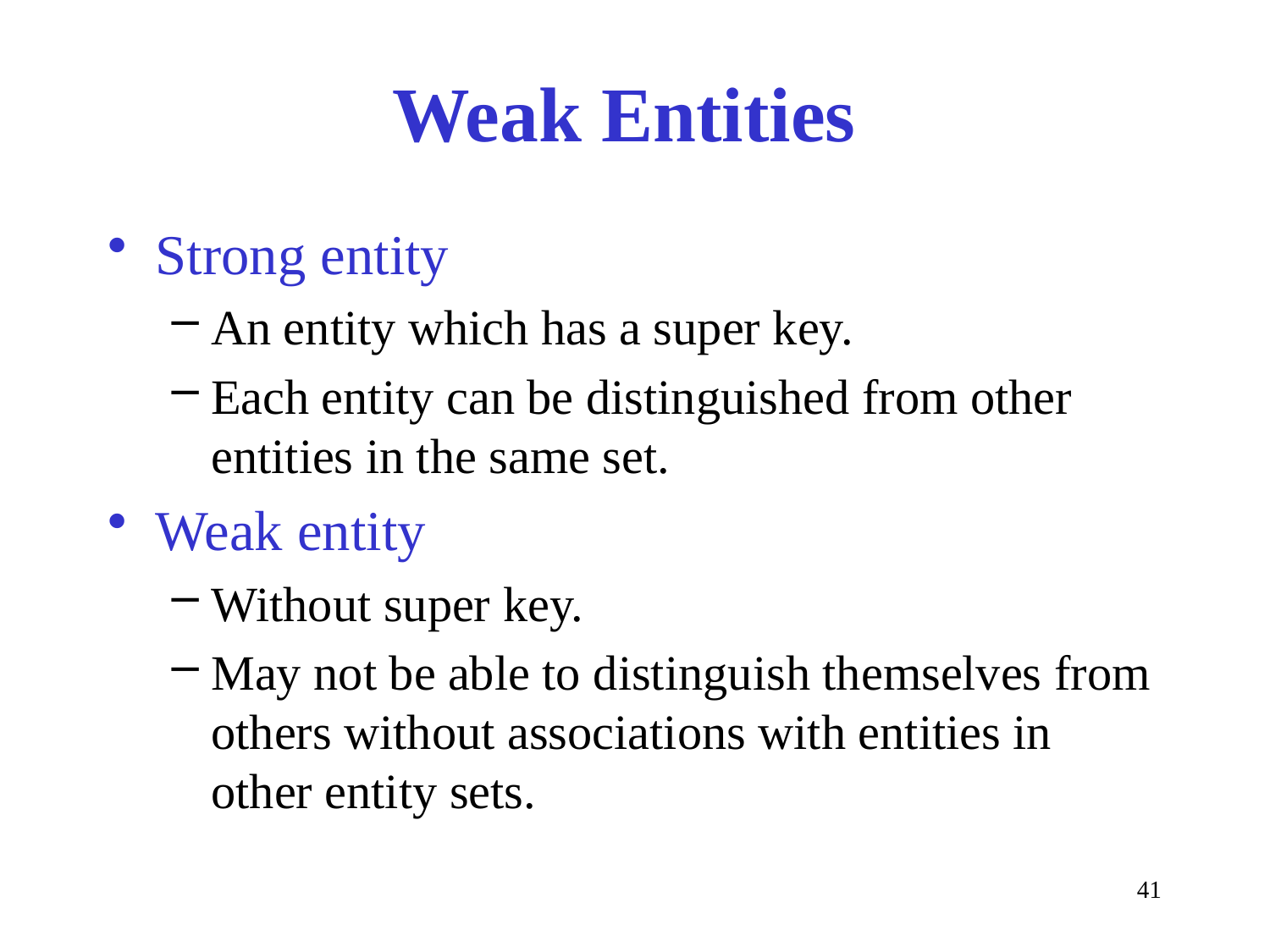

# Weak Entities
Strong entity
An entity which has a super key.
Each entity can be distinguished from other entities in the same set.
Weak entity
Without super key.
May not be able to distinguish themselves from others without associations with entities in other entity sets.

41